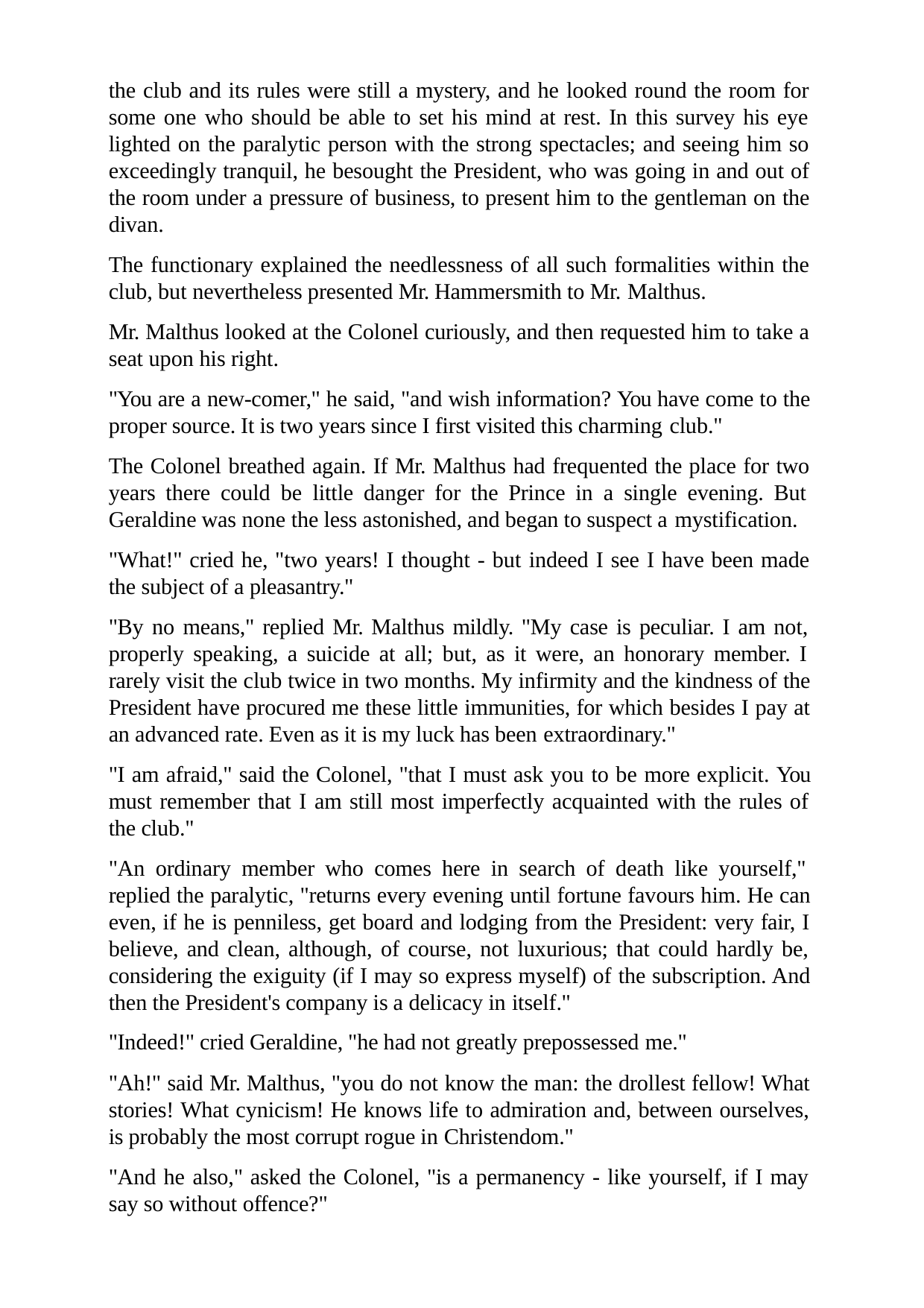

the club and its rules were still a mystery, and he looked round the room for  some one who should be able to set his mind at rest. In this survey his eye  lighted on the paralytic person with the strong spectacles; and seeing him so  exceedingly tranquil, he besought the President, who was going in and out of  the room under a pressure of business, to present him to the gentleman on the  divan.
The functionary explained the needlessness of all such formalities within the  club, but nevertheless presented Mr. Hammersmith to Mr. Malthus.
Mr. Malthus looked at the Colonel curiously, and then requested him to take a  seat upon his right.
"You are a new-comer," he said, "and wish information? You have come to the  proper source. It is two years since I first visited this charming club."
The Colonel breathed again. If Mr. Malthus had frequented the place for two  years there could be little danger for the Prince in a single evening. But  Geraldine was none the less astonished, and began to suspect a mystification.
"What!" cried he, "two years! I thought - but indeed I see I have been made  the subject of a pleasantry."
"By no means," replied Mr. Malthus mildly. "My case is peculiar. I am not,  properly speaking, a suicide at all; but, as it were, an honorary member. I  rarely visit the club twice in two months. My infirmity and the kindness of the  President have procured me these little immunities, for which besides I pay at  an advanced rate. Even as it is my luck has been extraordinary."
"I am afraid," said the Colonel, "that I must ask you to be more explicit. You  must remember that I am still most imperfectly acquainted with the rules of  the club."
"An ordinary member who comes here in search of death like yourself,"  replied the paralytic, "returns every evening until fortune favours him. He can  even, if he is penniless, get board and lodging from the President: very fair, I  believe, and clean, although, of course, not luxurious; that could hardly be,  considering the exiguity (if I may so express myself) of the subscription. And  then the President's company is a delicacy in itself."
"Indeed!" cried Geraldine, "he had not greatly prepossessed me."
"Ah!" said Mr. Malthus, "you do not know the man: the drollest fellow! What  stories! What cynicism! He knows life to admiration and, between ourselves,  is probably the most corrupt rogue in Christendom."
"And he also," asked the Colonel, "is a permanency - like yourself, if I may  say so without offence?"